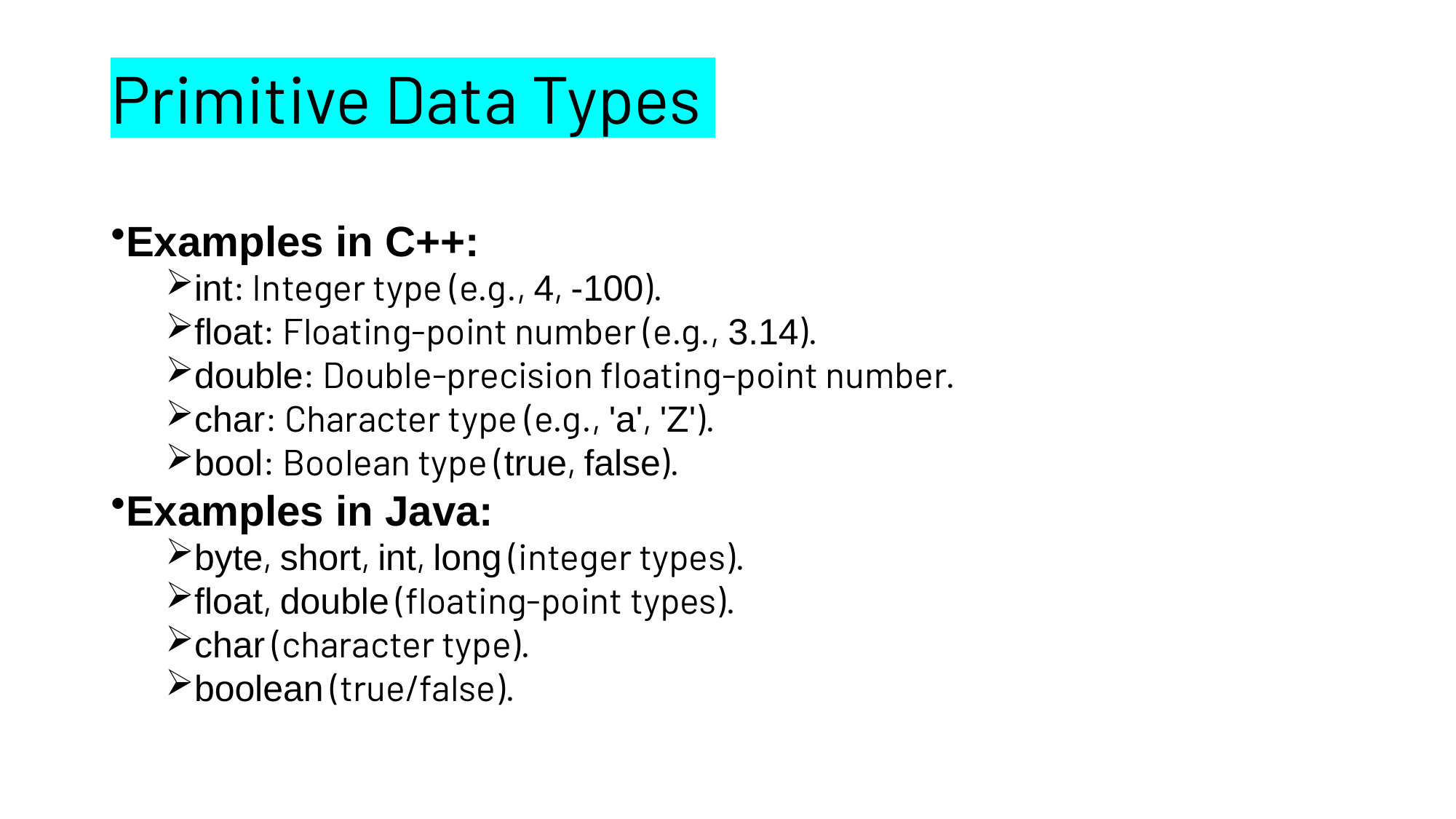

# Primitive Data Types
Examples in C++:
int: Integer type (e.g., 4, -100).
float: Floating-point number (e.g., 3.14).
double: Double-precision floating-point number.
char: Character type (e.g., 'a', 'Z').
bool: Boolean type (true, false).
Examples in Java:
byte, short, int, long (integer types).
float, double (floating-point types).
char (character type).
boolean (true/false).